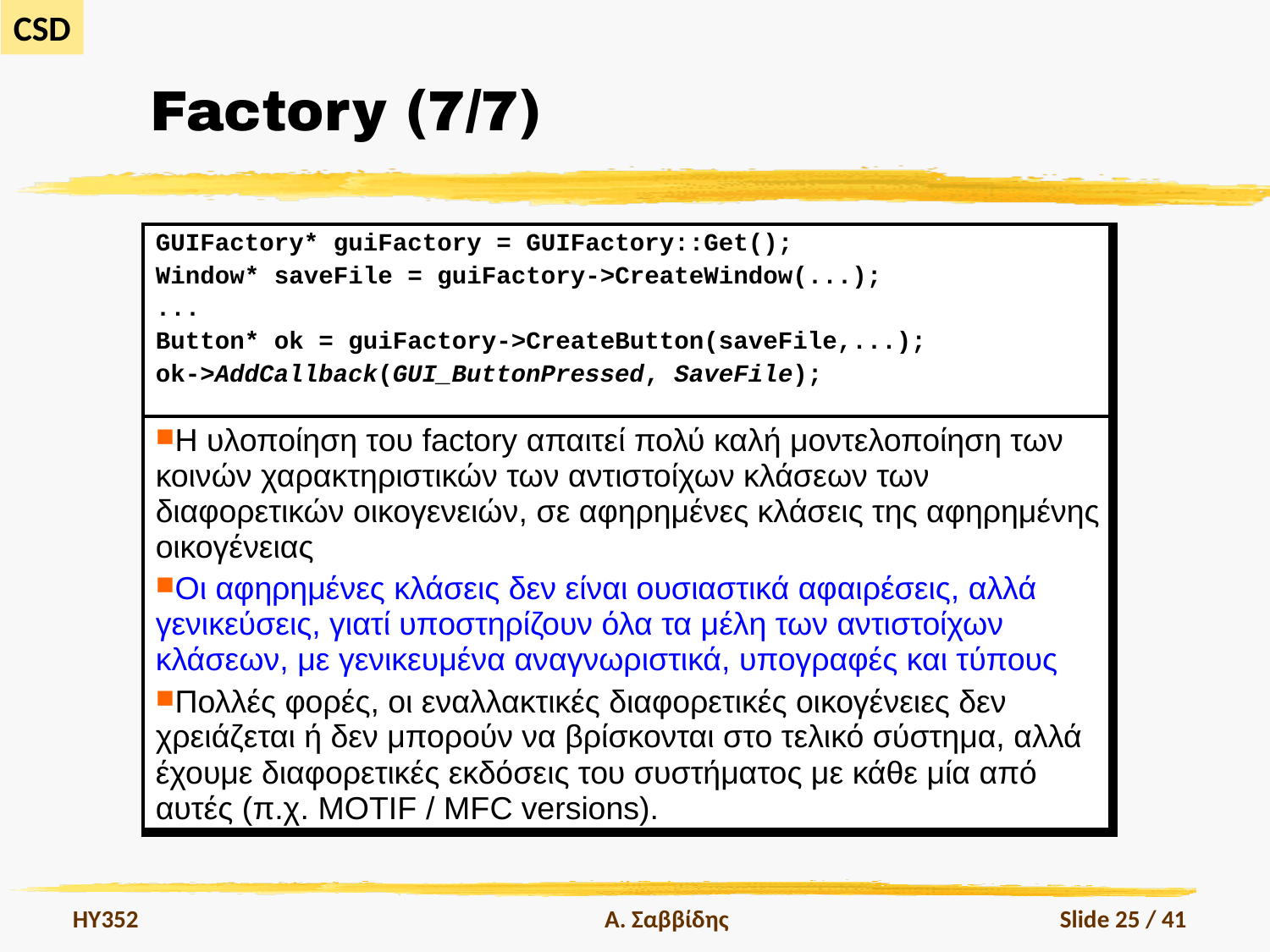

# Factory (7/7)
| GUIFactory\* guiFactory = GUIFactory::Get(); Window\* saveFile = guiFactory->CreateWindow(...); ... Button\* ok = guiFactory->CreateButton(saveFile,...); ok->AddCallback(GUI\_ButtonPressed, SaveFile); |
| --- |
| Η υλοποίηση του factory απαιτεί πολύ καλή μοντελοποίηση των κοινών χαρακτηριστικών των αντιστοίχων κλάσεων των διαφορετικών οικογενειών, σε αφηρημένες κλάσεις της αφηρημένης οικογένειας Οι αφηρημένες κλάσεις δεν είναι ουσιαστικά αφαιρέσεις, αλλά γενικεύσεις, γιατί υποστηρίζουν όλα τα μέλη των αντιστοίχων κλάσεων, με γενικευμένα αναγνωριστικά, υπογραφές και τύπους Πολλές φορές, οι εναλλακτικές διαφορετικές οικογένειες δεν χρειάζεται ή δεν μπορούν να βρίσκονται στο τελικό σύστημα, αλλά έχουμε διαφορετικές εκδόσεις του συστήματος με κάθε μία από αυτές (π.χ. MOTIF / MFC versions). |
HY352
Α. Σαββίδης
Slide 25 / 41